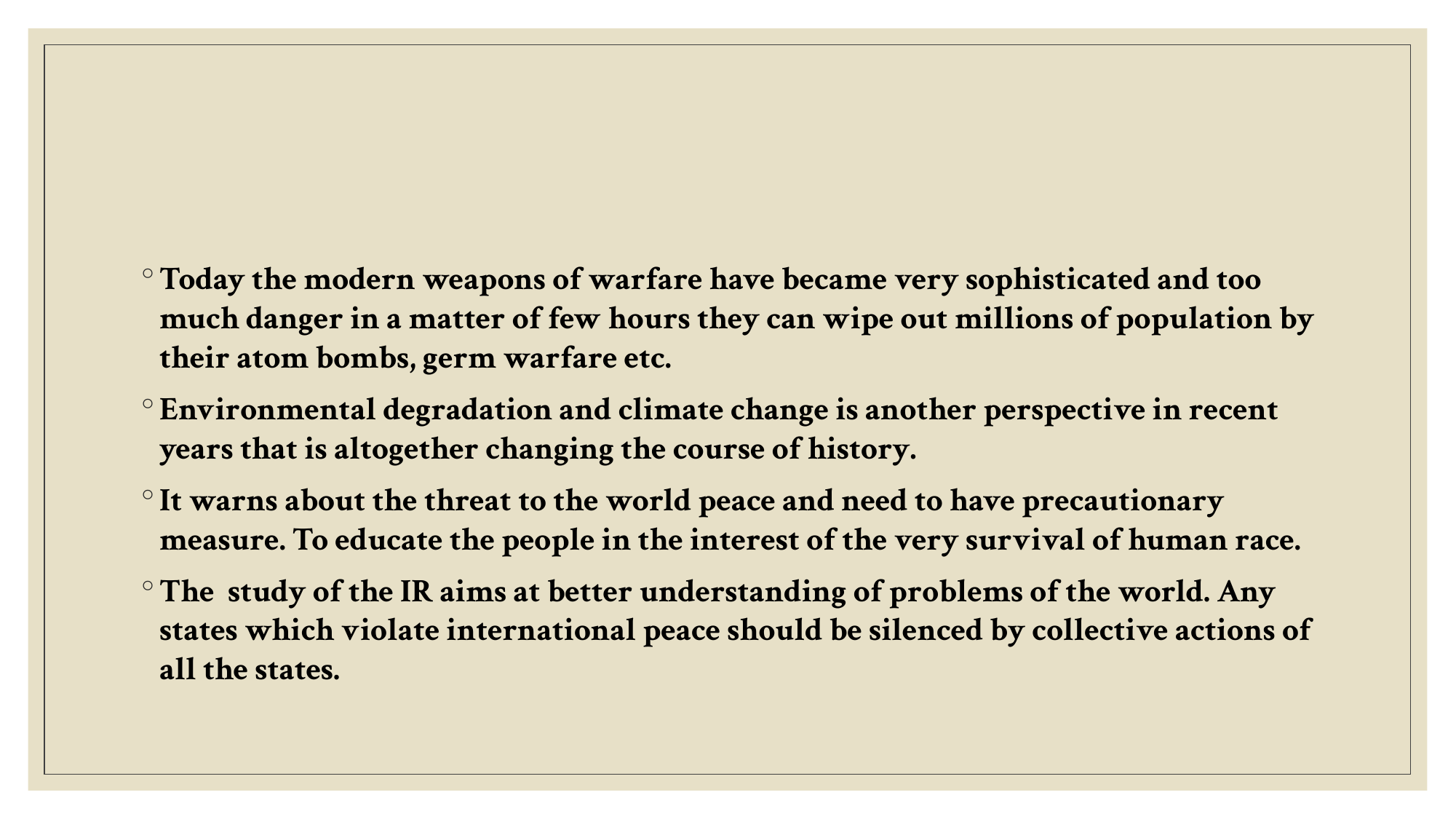

#
Today the modern weapons of warfare have became very sophisticated and too much danger in a matter of few hours they can wipe out millions of population by their atom bombs, germ warfare etc.
Environmental degradation and climate change is another perspective in recent years that is altogether changing the course of history.
It warns about the threat to the world peace and need to have precautionary measure. To educate the people in the interest of the very survival of human race.
The  study of the IR aims at better understanding of problems of the world. Any states which violate international peace should be silenced by collective actions of all the states.